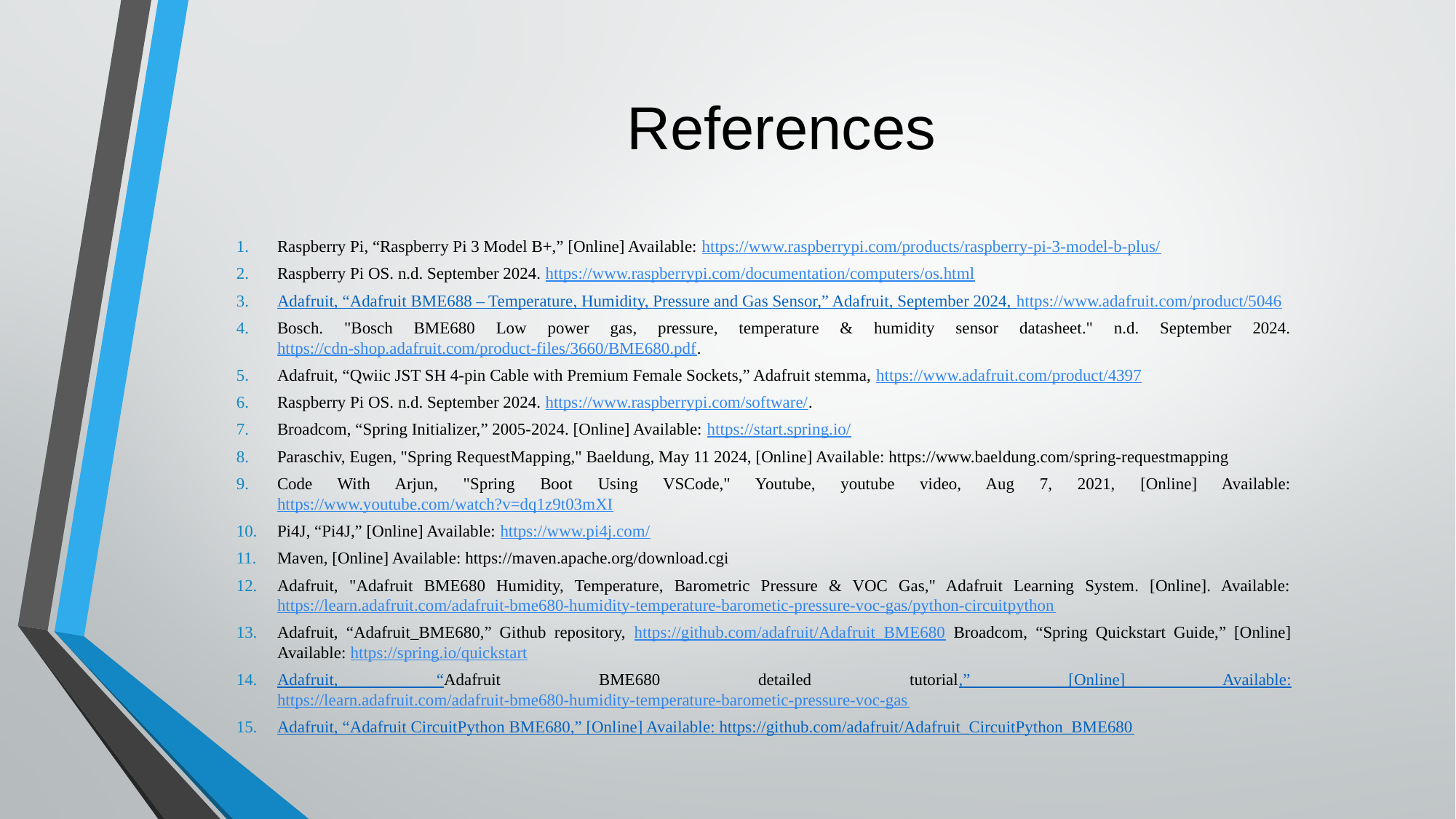

# References
Raspberry Pi, “Raspberry Pi 3 Model B+,” [Online] Available: https://www.raspberrypi.com/products/raspberry-pi-3-model-b-plus/
Raspberry Pi OS. n.d. September 2024. https://www.raspberrypi.com/documentation/computers/os.html
Adafruit, “Adafruit BME688 – Temperature, Humidity, Pressure and Gas Sensor,” Adafruit, September 2024, https://www.adafruit.com/product/5046
Bosch. "Bosch BME680 Low power gas, pressure, temperature & humidity sensor datasheet." n.d. September 2024. https://cdn-shop.adafruit.com/product-files/3660/BME680.pdf.
Adafruit, “Qwiic JST SH 4-pin Cable with Premium Female Sockets,” Adafruit stemma, https://www.adafruit.com/product/4397
Raspberry Pi OS. n.d. September 2024. https://www.raspberrypi.com/software/.
Broadcom, “Spring Initializer,” 2005-2024. [Online] Available: https://start.spring.io/
Paraschiv, Eugen, "Spring RequestMapping," Baeldung, May 11 2024, [Online] Available: https://www.baeldung.com/spring-requestmapping
Code With Arjun, "Spring Boot Using VSCode," Youtube, youtube video, Aug 7, 2021, [Online] Available: https://www.youtube.com/watch?v=dq1z9t03mXI
Pi4J, “Pi4J,” [Online] Available: https://www.pi4j.com/
Maven, [Online] Available: https://maven.apache.org/download.cgi
Adafruit, "Adafruit BME680 Humidity, Temperature, Barometric Pressure & VOC Gas," Adafruit Learning System. [Online]. Available: https://learn.adafruit.com/adafruit-bme680-humidity-temperature-barometic-pressure-voc-gas/python-circuitpython
Adafruit, “Adafruit_BME680,” Github repository, https://github.com/adafruit/Adafruit_BME680 Broadcom, “Spring Quickstart Guide,” [Online] Available: https://spring.io/quickstart
Adafruit, “Adafruit BME680 detailed tutorial,” [Online] Available: https://learn.adafruit.com/adafruit-bme680-humidity-temperature-barometic-pressure-voc-gas
Adafruit, “Adafruit CircuitPython BME680,” [Online] Available: https://github.com/adafruit/Adafruit_CircuitPython_BME680